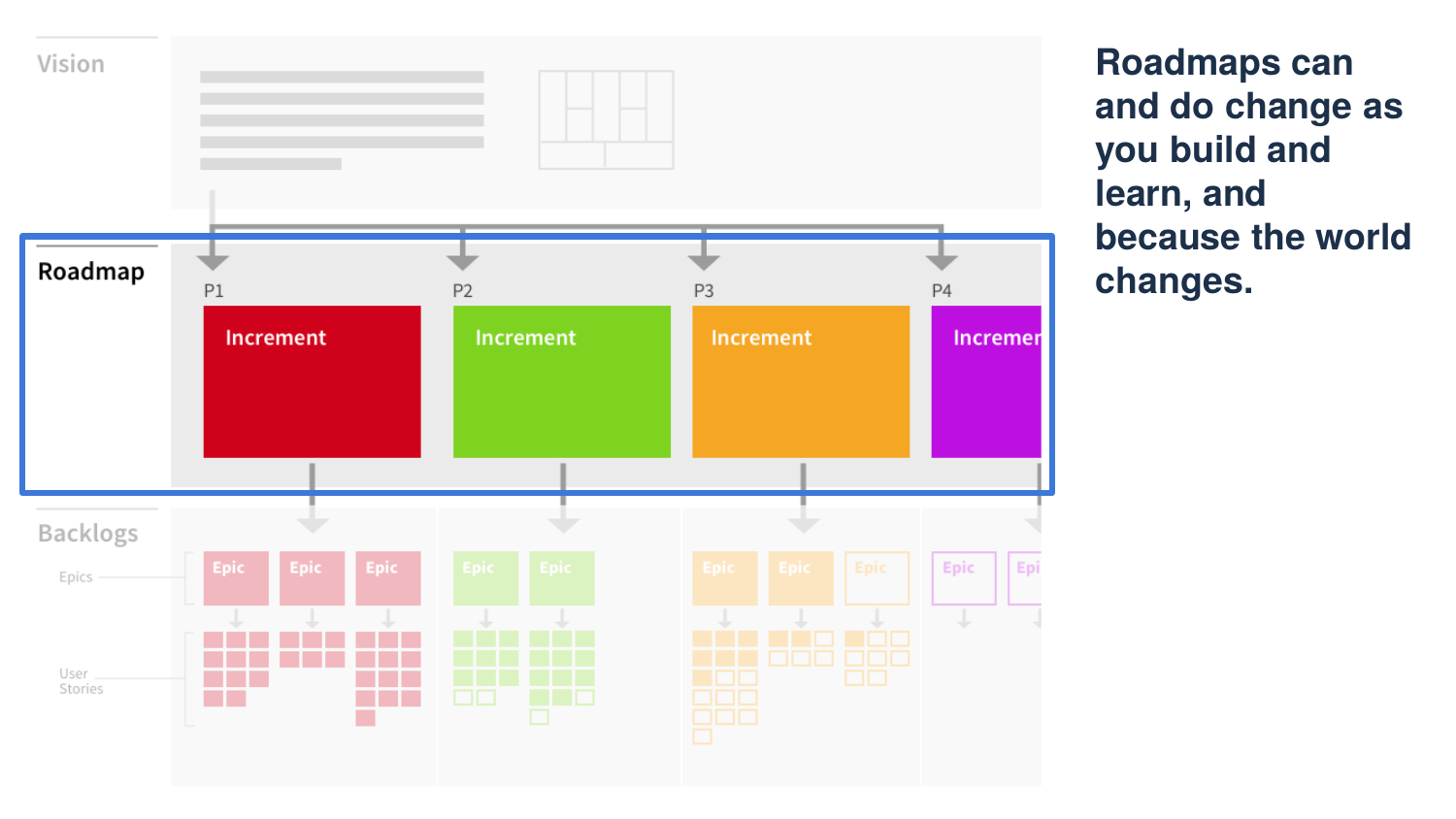

Roadmaps can and do change as you build and learn, and because the world changes.